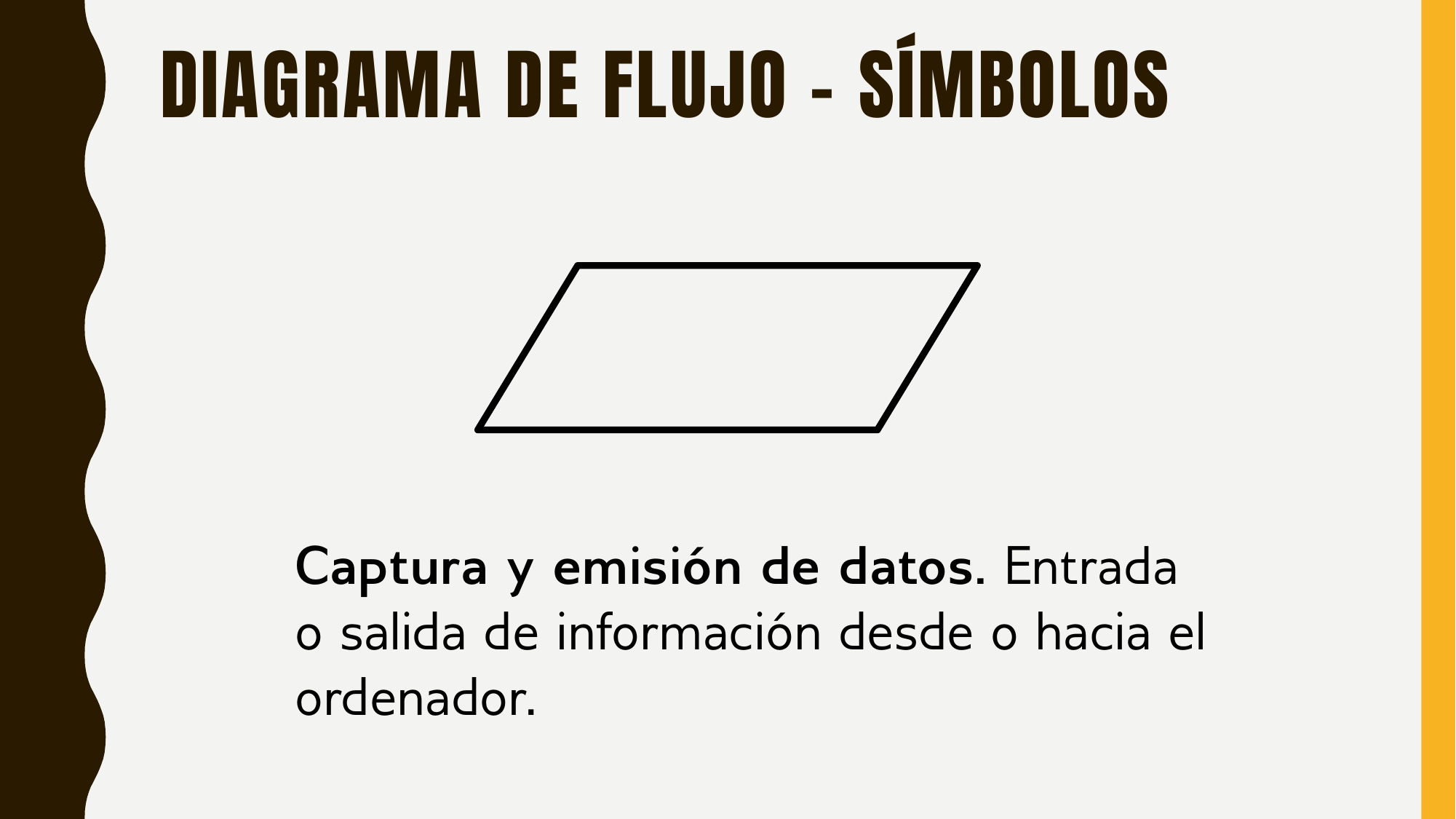

# Diagrama de flujo - símbolos

Captura y emisión de datos. Entrada o salida de información desde o hacia el ordenador.